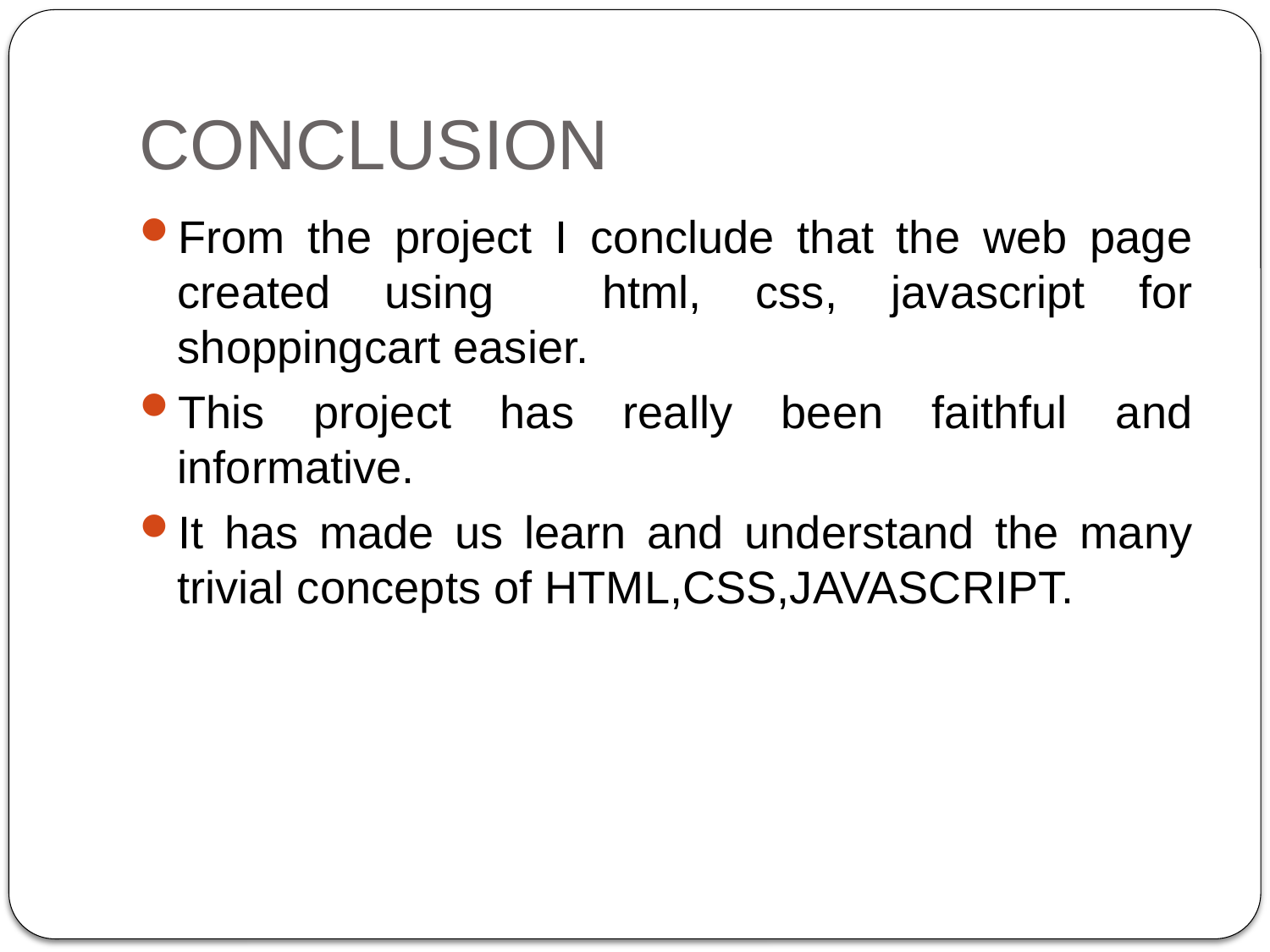

# CONCLUSION
From the project I conclude that the web page created using  html, css, javascript for shoppingcart easier.
This project has really been faithful and informative.
It has made us learn and understand the many trivial concepts of HTML,CSS,JAVASCRIPT.